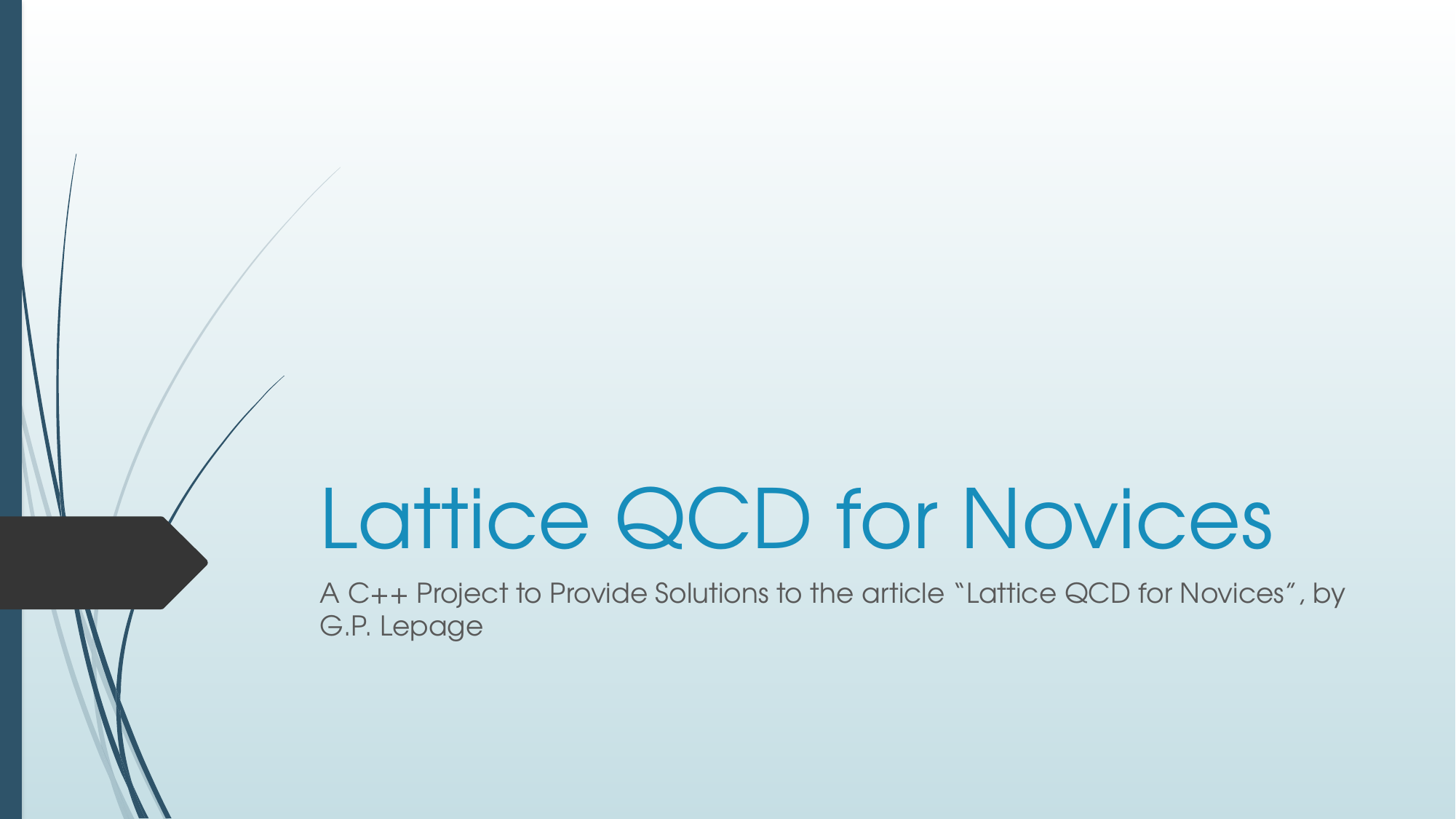

# Lattice QCD for Novices
A C++ Project to Provide Solutions to the article “Lattice QCD for Novices”, by G.P. Lepage